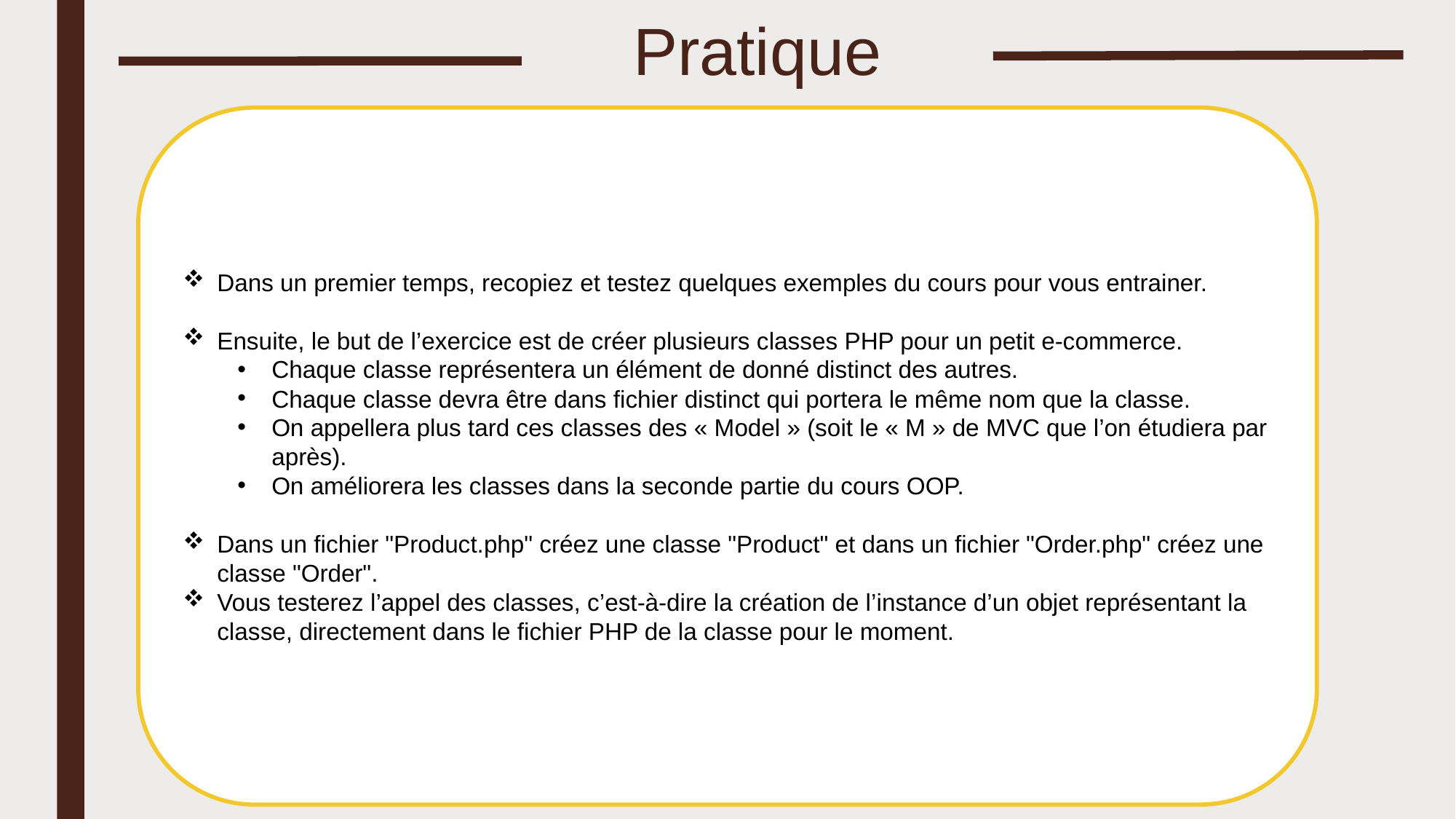

# Pratique
Dans un premier temps, recopiez et testez quelques exemples du cours pour vous entrainer.

Ensuite, le but de l’exercice est de créer plusieurs classes PHP pour un petit e-commerce.
Chaque classe représentera un élément de donné distinct des autres.
Chaque classe devra être dans fichier distinct qui portera le même nom que la classe.
On appellera plus tard ces classes des « Model » (soit le « M » de MVC que l’on étudiera par après).
On améliorera les classes dans la seconde partie du cours OOP.

Dans un fichier "Product.php" créez une classe "Product" et dans un fichier "Order.php" créez une classe "Order".
Vous testerez l’appel des classes, c’est-à-dire la création de l’instance d’un objet représentant la classe, directement dans le fichier PHP de la classe pour le moment.